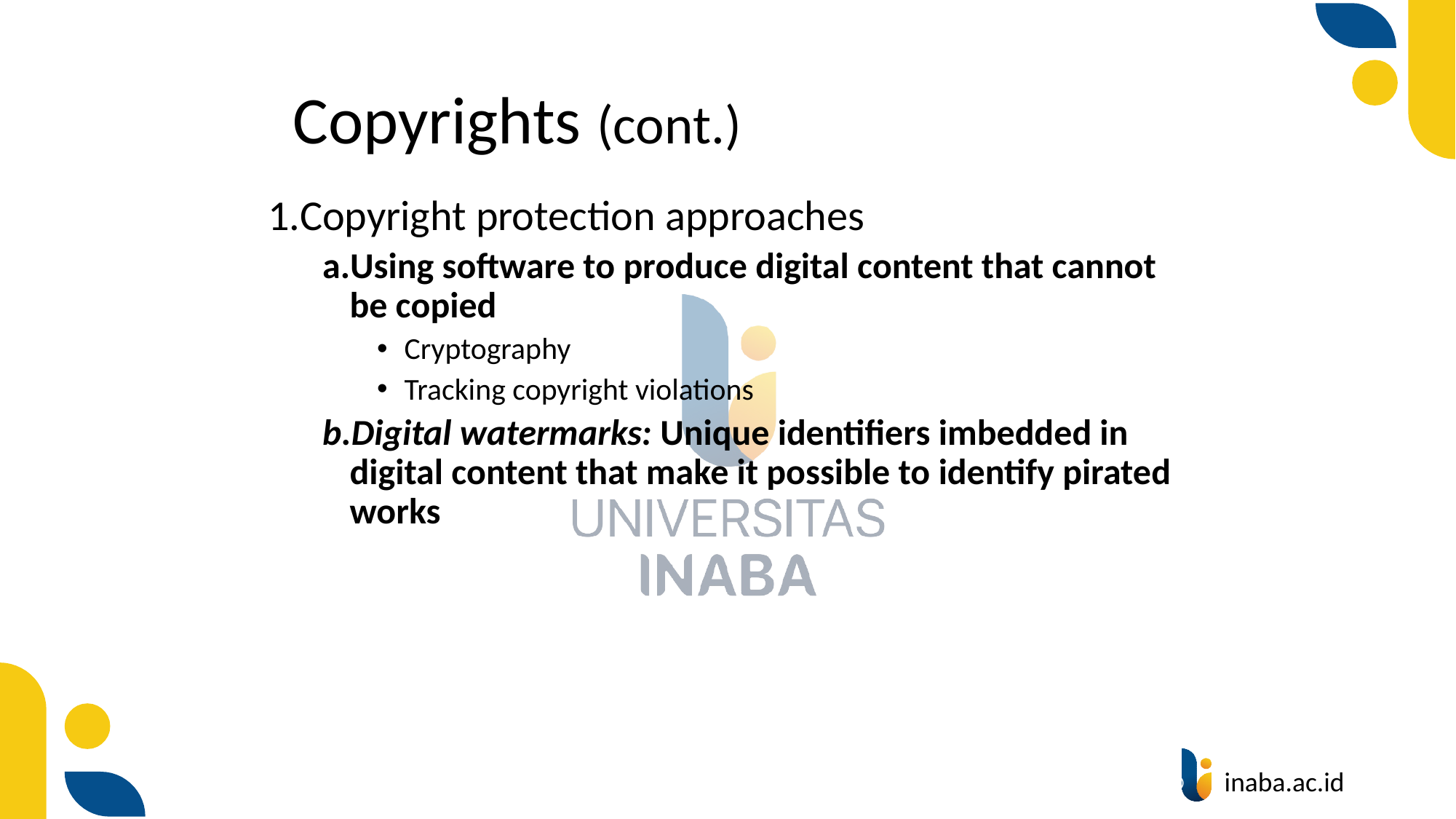

# Copyrights (cont.)
Copyright protection approaches
Using software to produce digital content that cannot be copied
Cryptography
Tracking copyright violations
Digital watermarks: Unique identifiers imbedded in digital content that make it possible to identify pirated works
30
© Prentice Hall 2020